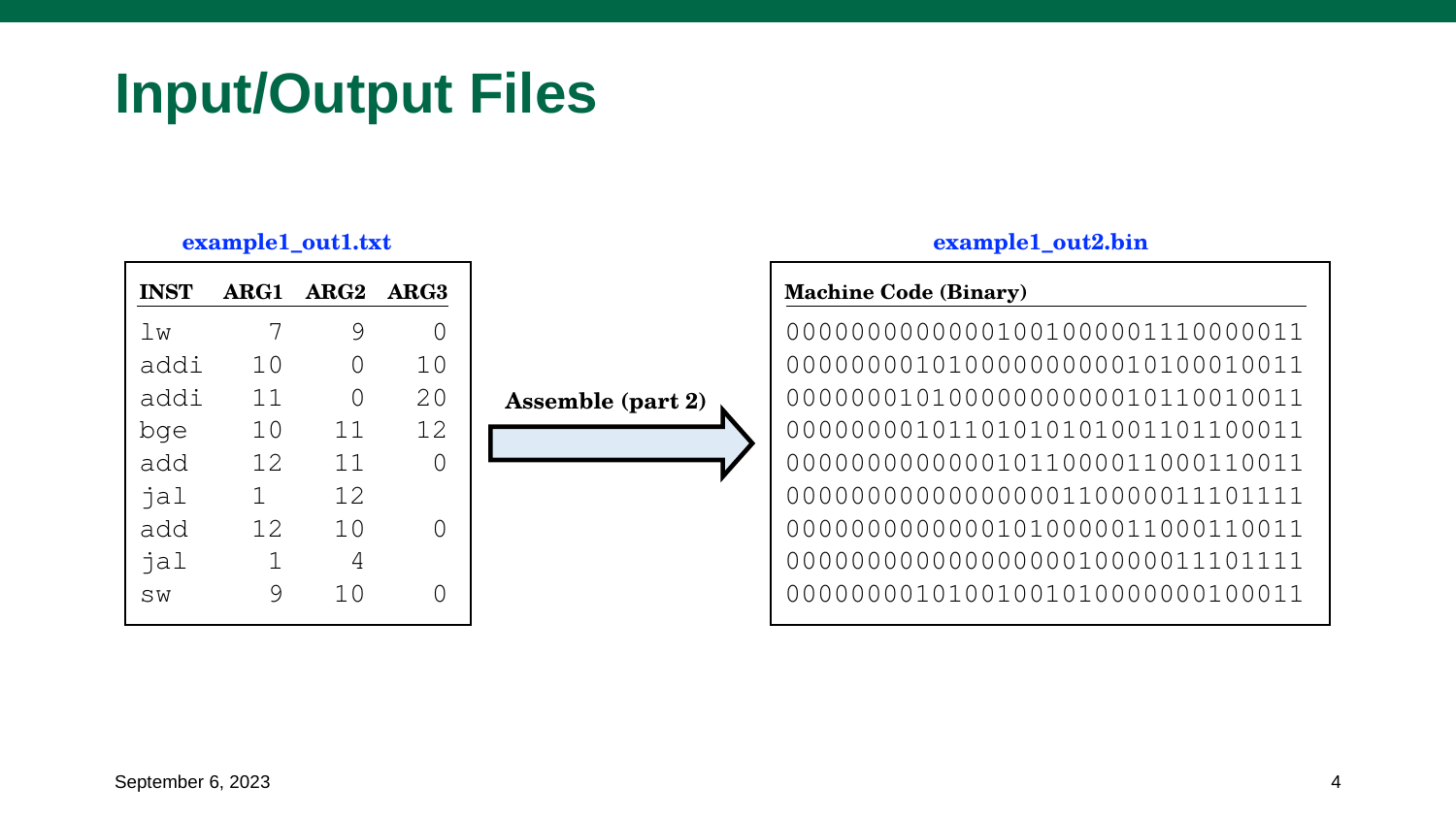

# Input/Output Files
example1_out1.txt
example1_out2.bin
INST	ARG1	ARG2	ARG3
lw	7	9	0
addi	10	0	10
addi	11	0	20
bge	10	11	12
add	12	11	0
jal	1 	12
add	12	10	0
jal	1	4
sw	9	10	0
Machine Code (Binary)
00000000000001001000001110000011
00000000101000000000010100010011
00000001010000000000010110010011
00000000101101010101001101100011
00000000000001011000011000110011
00000000000000000110000011101111
00000000000001010000011000110011
00000000000000000010000011101111
00000000101001001010000000100011
Assemble (part 2)

September 6, 2023
4